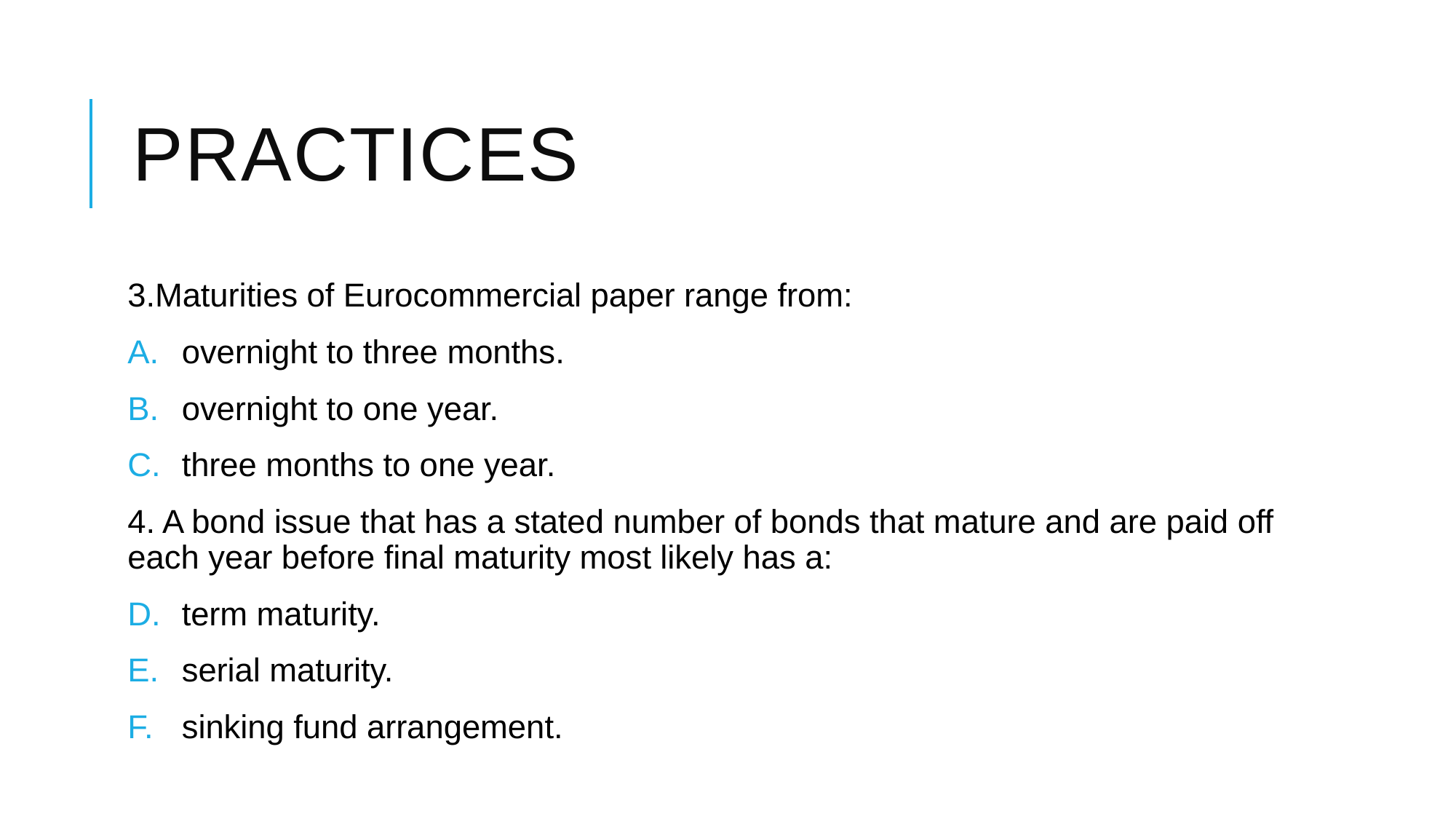

# Practices
3.Maturities of Eurocommercial paper range from:
overnight to three months.
overnight to one year.
three months to one year.
4. A bond issue that has a stated number of bonds that mature and are paid off each year before final maturity most likely has a:
term maturity.
serial maturity.
sinking fund arrangement.